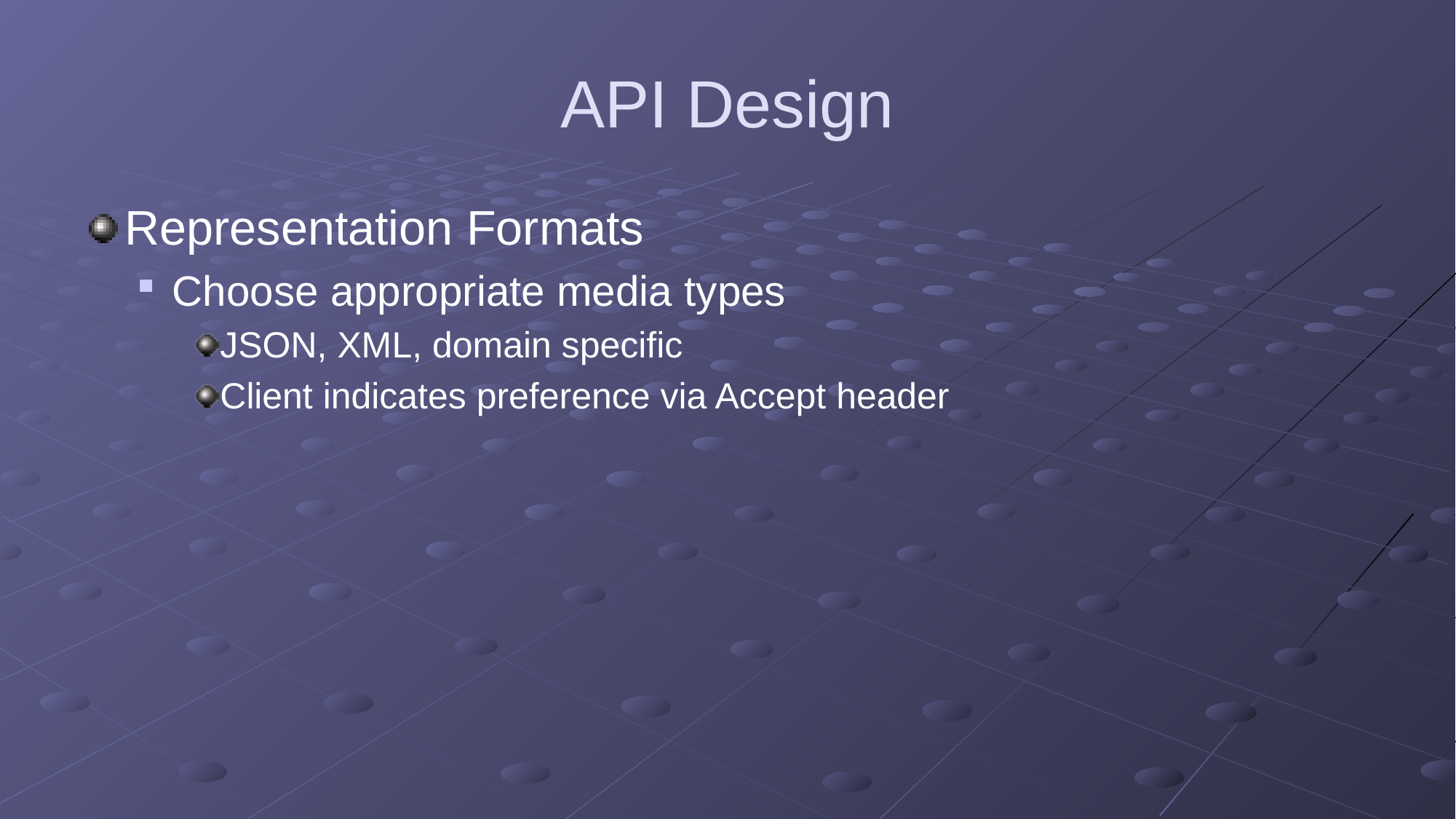

# API Design
Representation Formats
Choose appropriate media types
JSON, XML, domain specific
Client indicates preference via Accept header